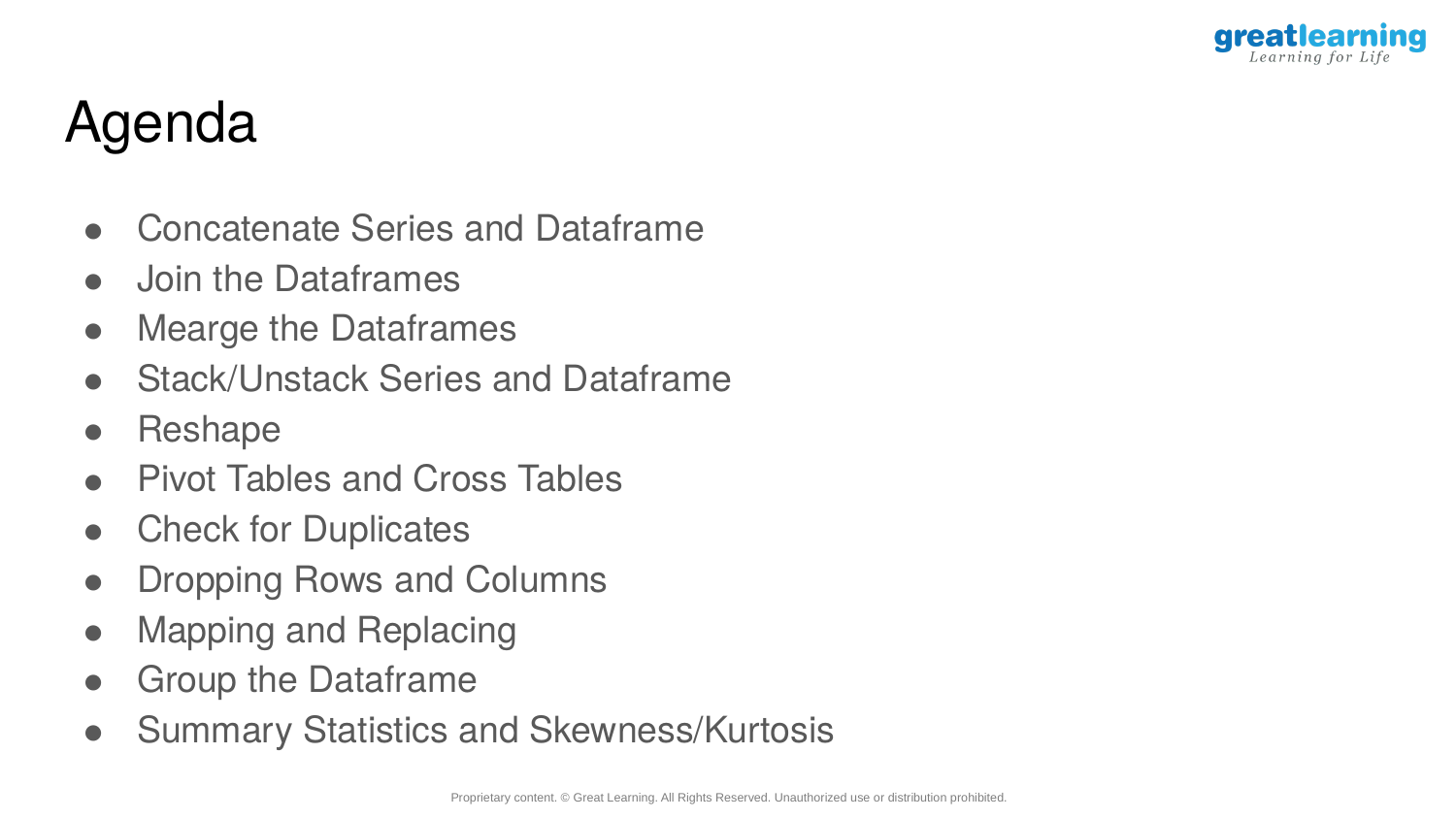

# Agenda
Concatenate Series and Dataframe
Join the Dataframes
Mearge the Dataframes
Stack/Unstack Series and Dataframe
Reshape
Pivot Tables and Cross Tables
Check for Duplicates
Dropping Rows and Columns
Mapping and Replacing
Group the Dataframe
Summary Statistics and Skewness/Kurtosis